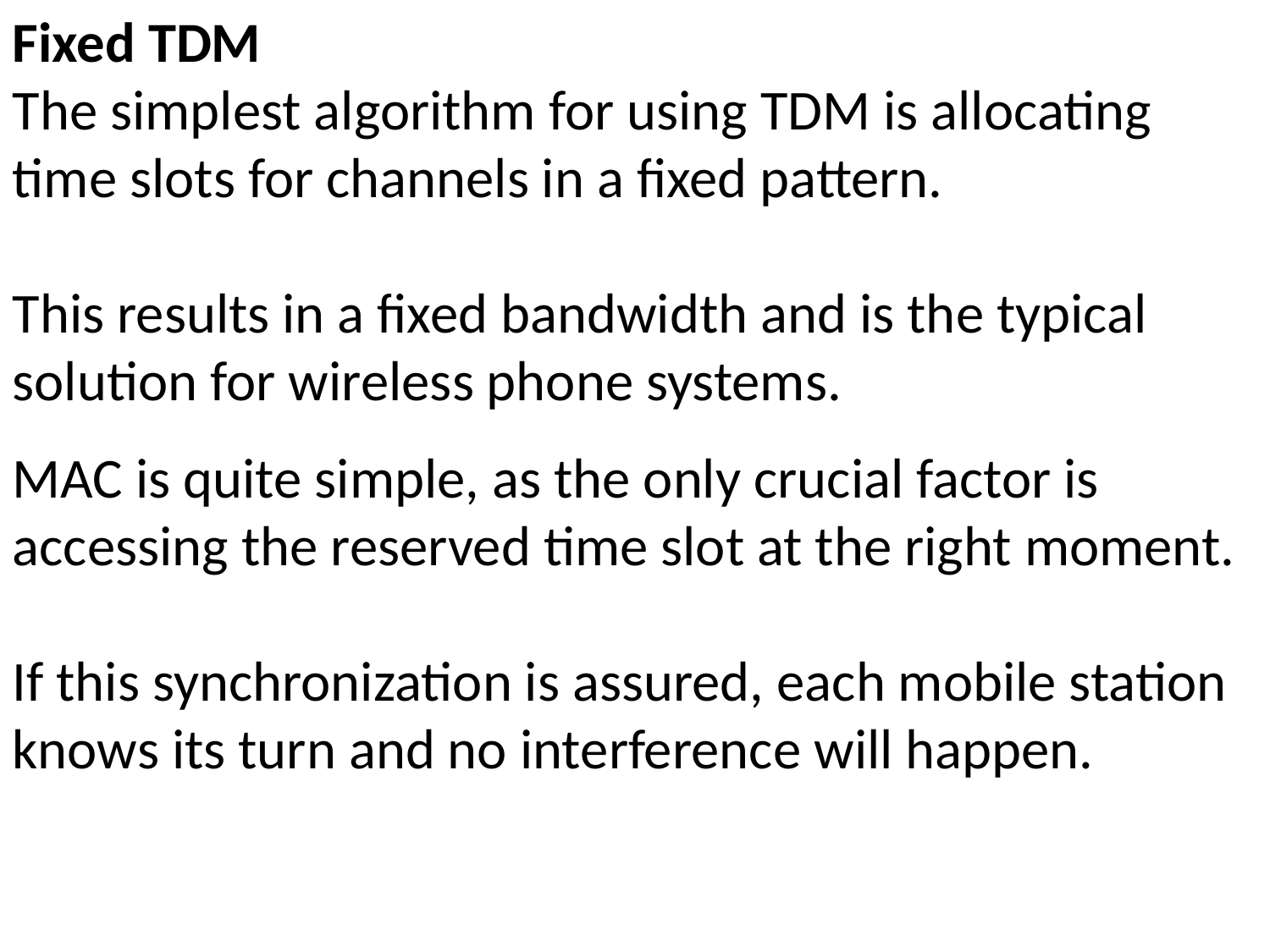

Fixed TDM
The simplest algorithm for using TDM is allocating time slots for channels in a fixed pattern.

This results in a fixed bandwidth and is the typical solution for wireless phone systems.

MAC is quite simple, as the only crucial factor is accessing the reserved time slot at the right moment.

If this synchronization is assured, each mobile station knows its turn and no interference will happen.